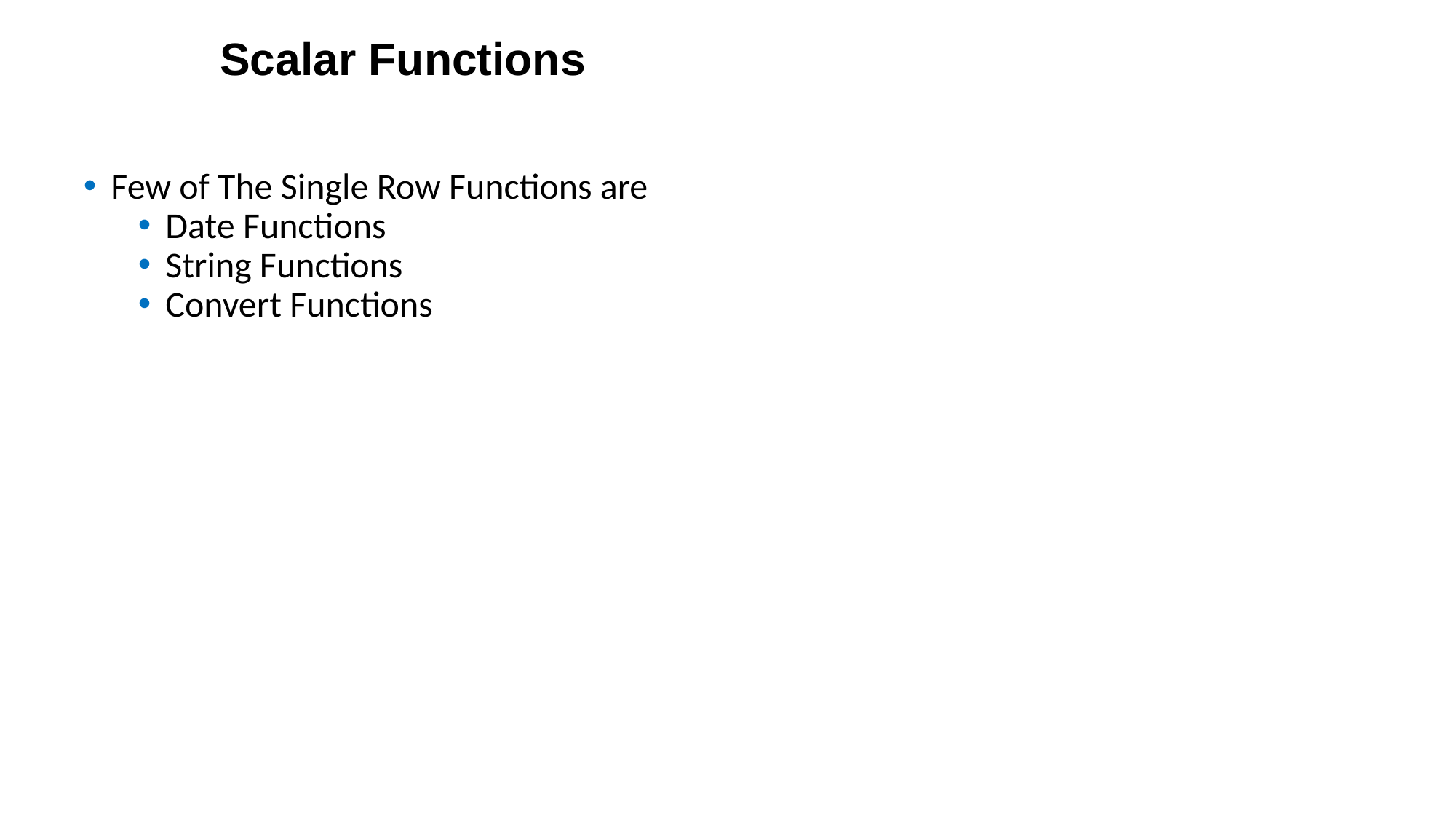

Scalar Functions
Few of The Single Row Functions are
Date Functions
String Functions
Convert Functions